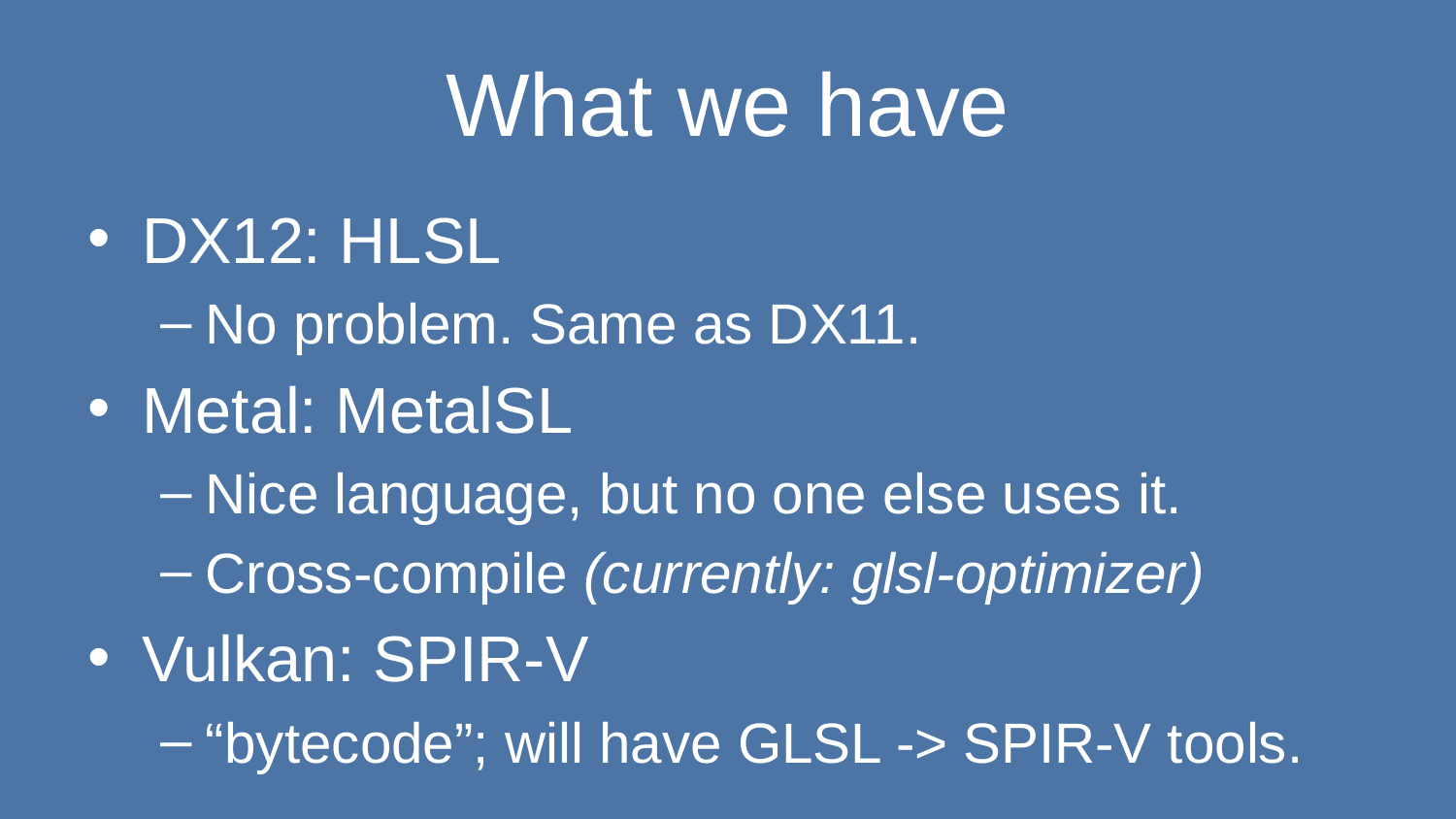

# What we have
DX12: HLSL
No problem. Same as DX11.
Metal: MetalSL
Nice language, but no one else uses it.
Cross-compile (currently: glsl-optimizer)
Vulkan: SPIR-V
“bytecode”; will have GLSL -> SPIR-V tools.